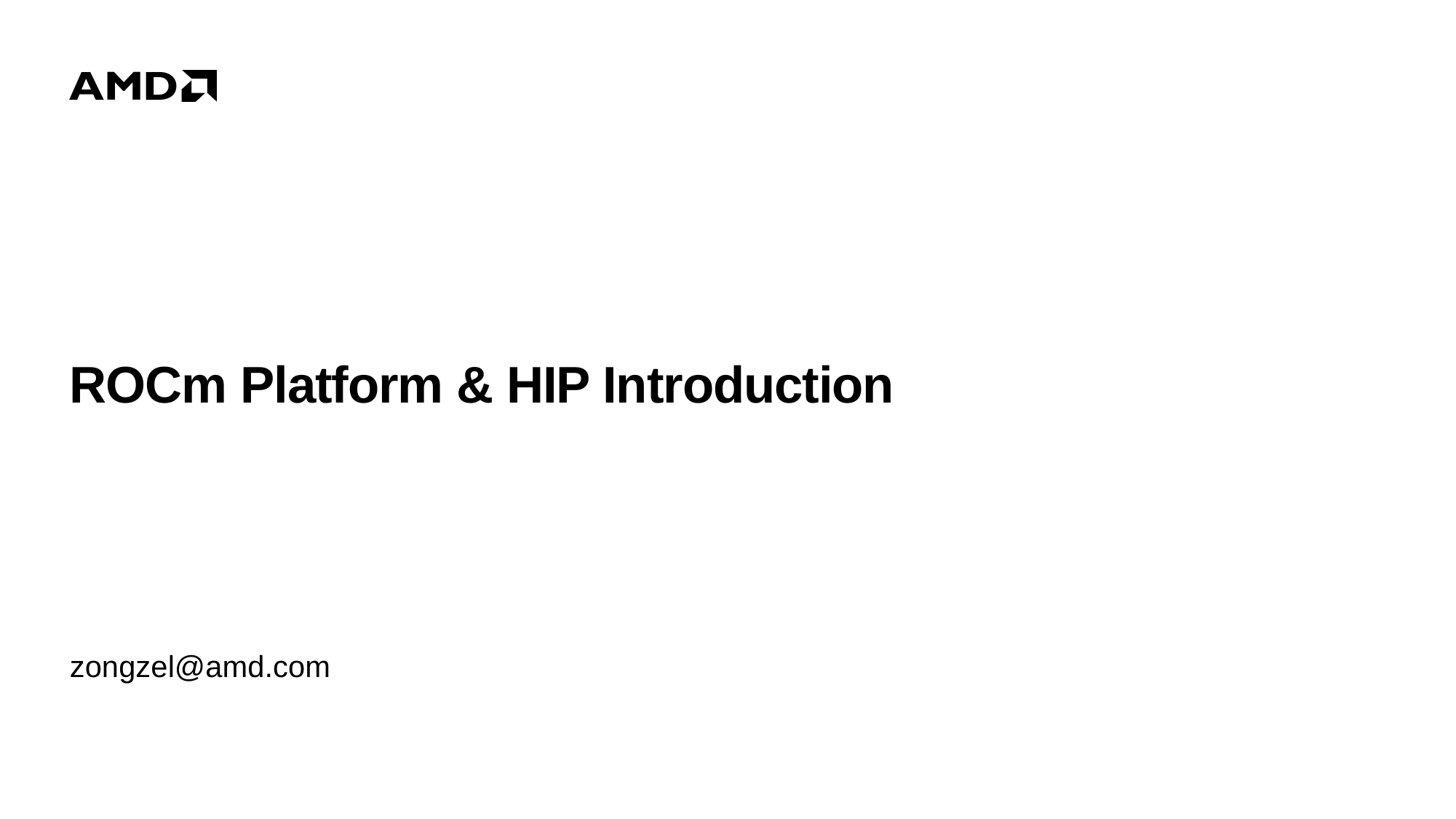

# ROCm Platform & HIP Introduction
zongzel@amd.com